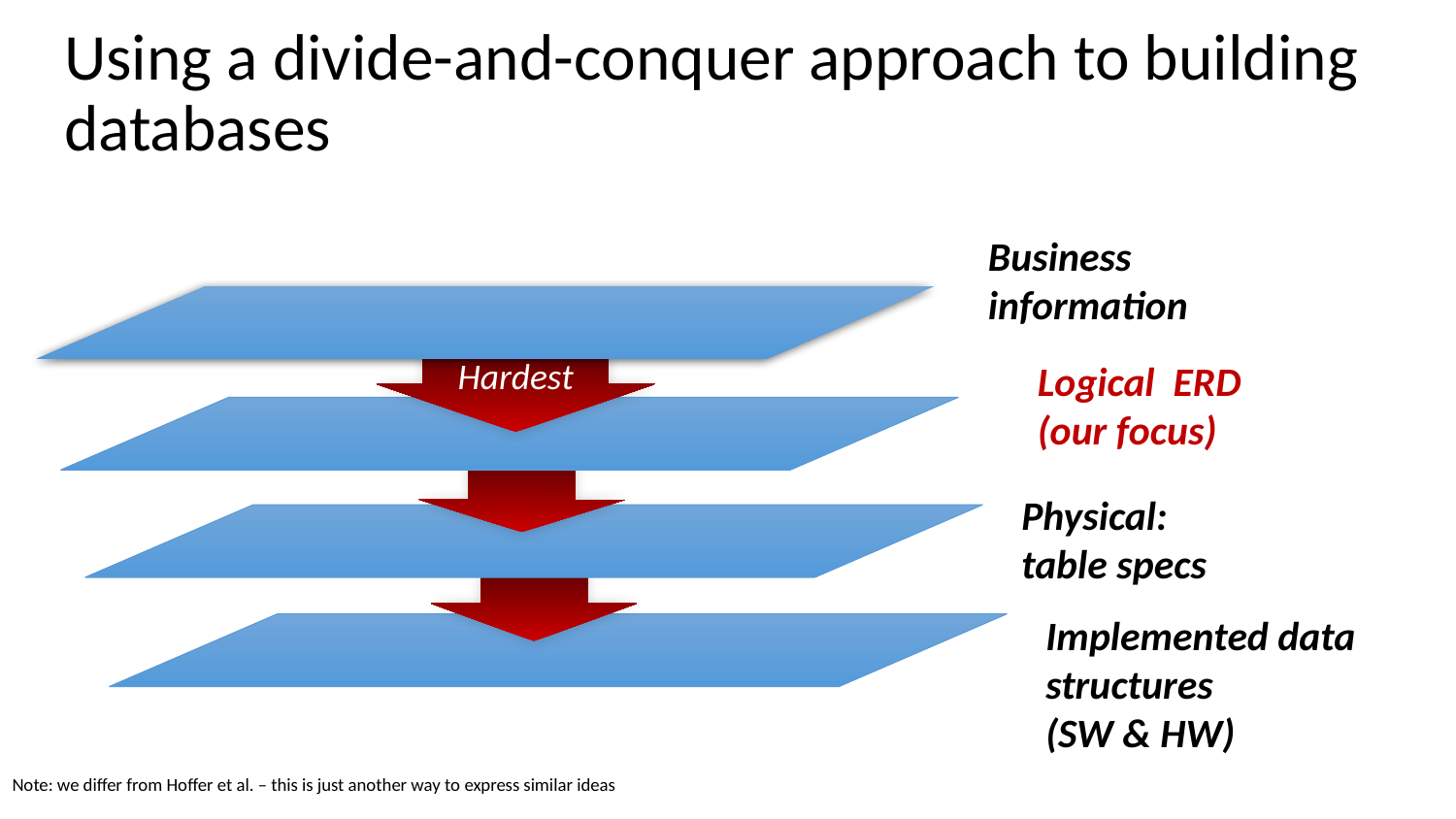

# Using a divide-and-conquer approach to building databases
Business
information

Logical  ERD
(our focus)
Hardest

Physical:
table specs

Implemented data structures
(SW & HW)

Note: we differ from Hoffer et al. – this is just another way to express similar ideas